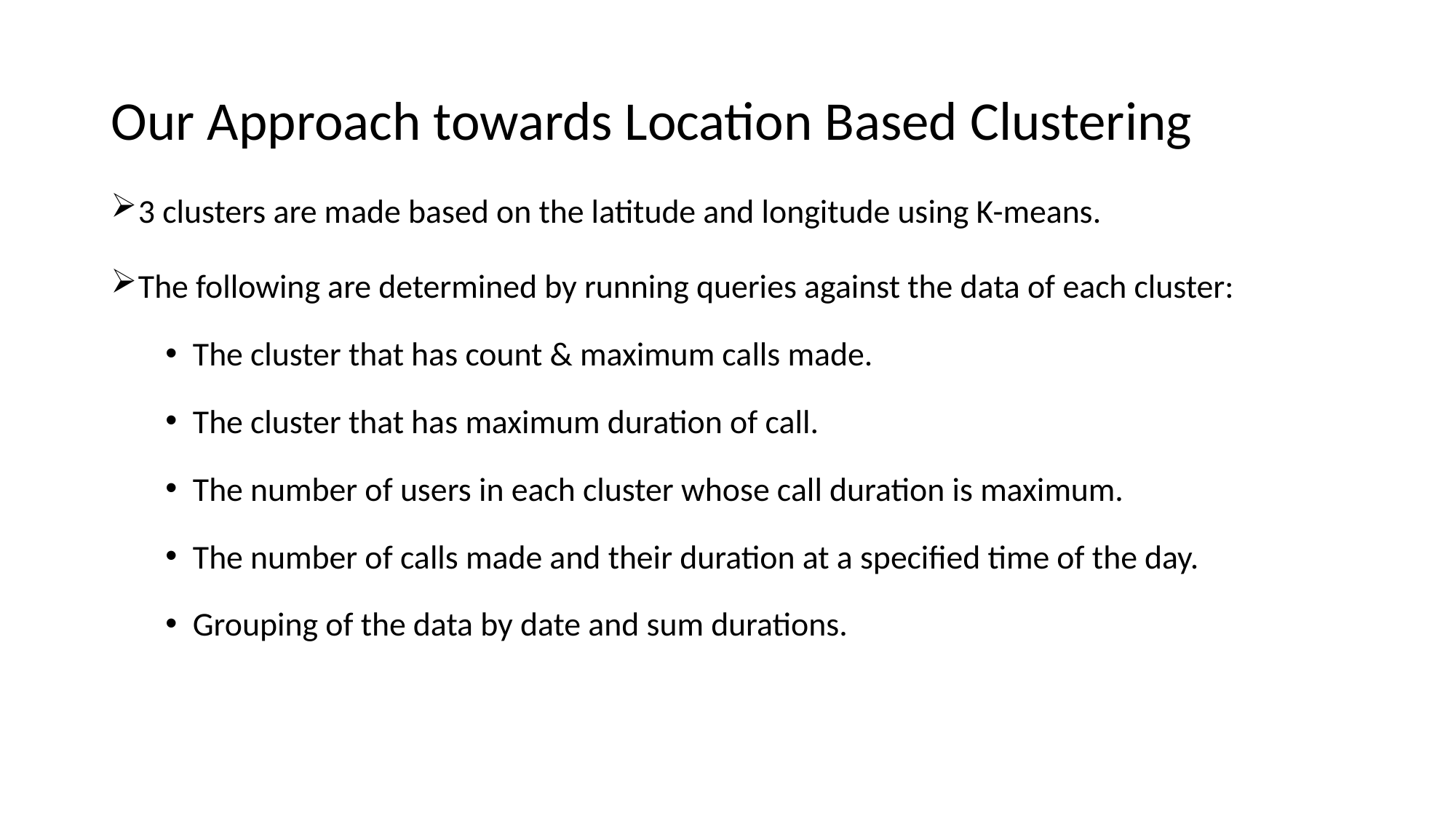

# Our Approach towards Location Based Clustering
3 clusters are made based on the latitude and longitude using K-means.
The following are determined by running queries against the data of each cluster:
The cluster that has count & maximum calls made.
The cluster that has maximum duration of call.
The number of users in each cluster whose call duration is maximum.
The number of calls made and their duration at a specified time of the day.
Grouping of the data by date and sum durations.